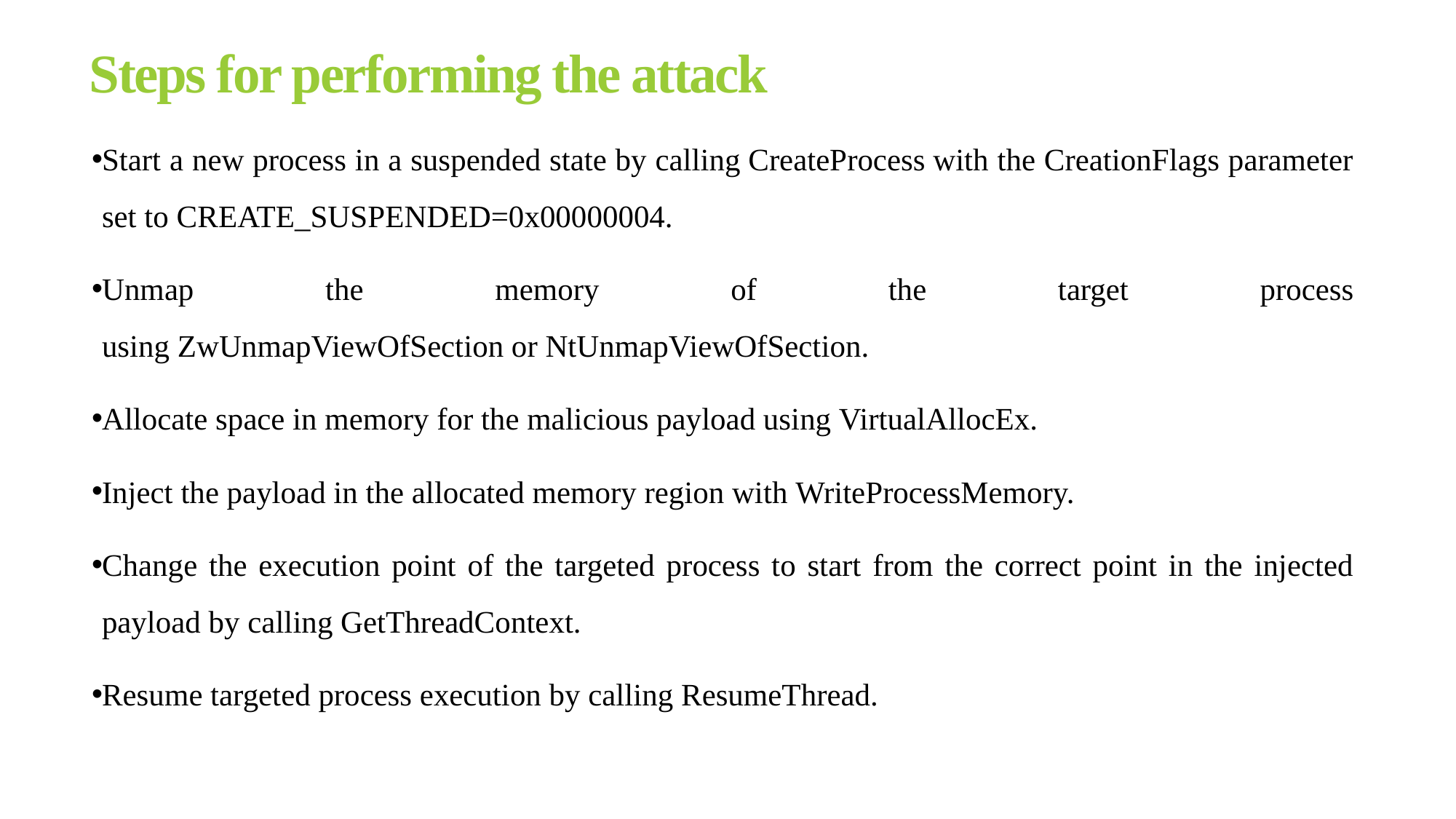

# Steps for performing the attack
Start a new process in a suspended state by calling CreateProcess with the CreationFlags parameter set to CREATE_SUSPENDED=0x00000004.
Unmap the memory of the target process using ZwUnmapViewOfSection or NtUnmapViewOfSection.
Allocate space in memory for the malicious payload using VirtualAllocEx.
Inject the payload in the allocated memory region with WriteProcessMemory.
Change the execution point of the targeted process to start from the correct point in the injected payload by calling GetThreadContext.
Resume targeted process execution by calling ResumeThread.